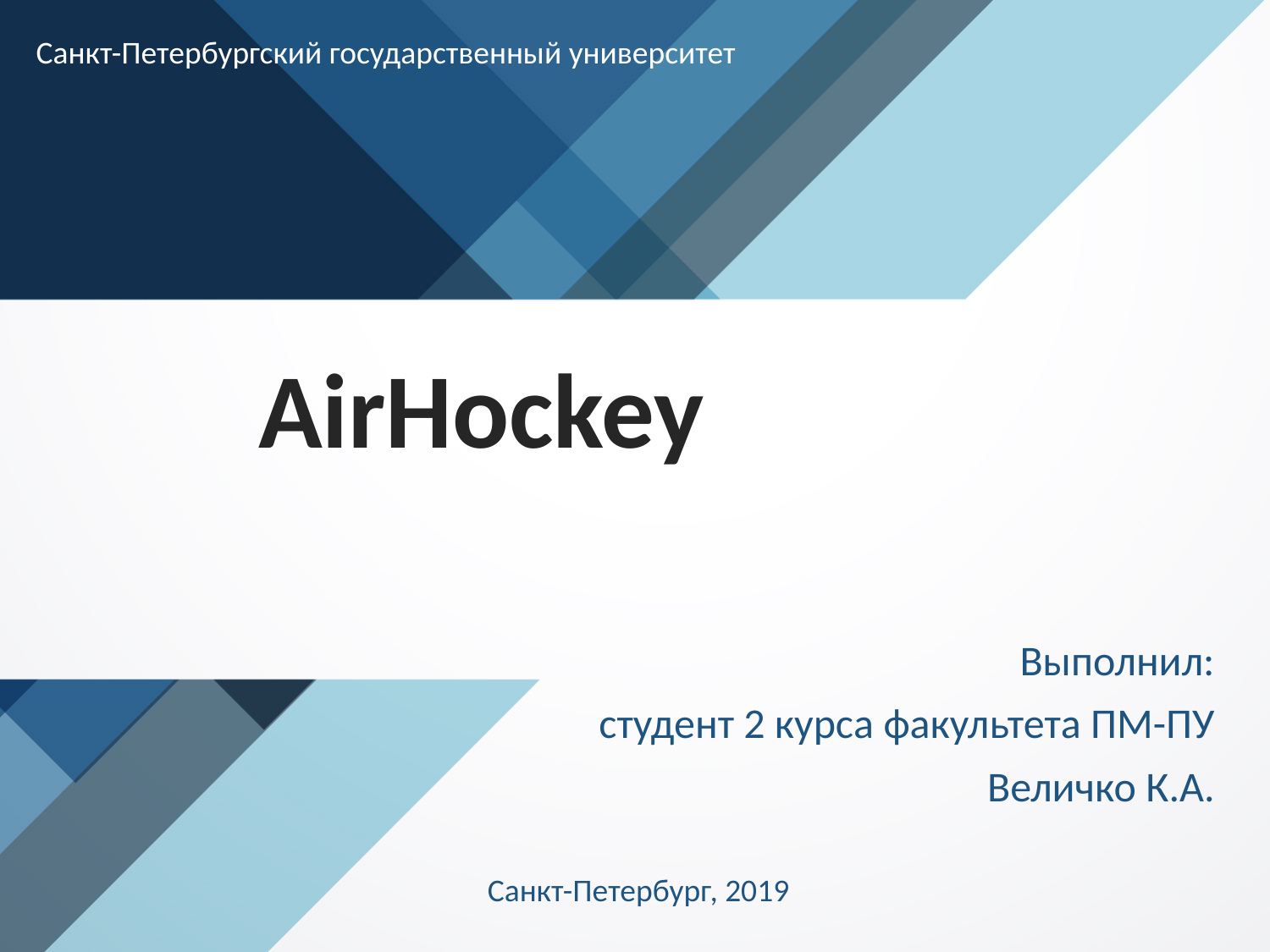

Санкт-Петербургский государственный университет
# AirHockey
Выполнил:
студент 2 курса факультета ПМ-ПУ
Величко К.А.
Санкт-Петербург, 2019